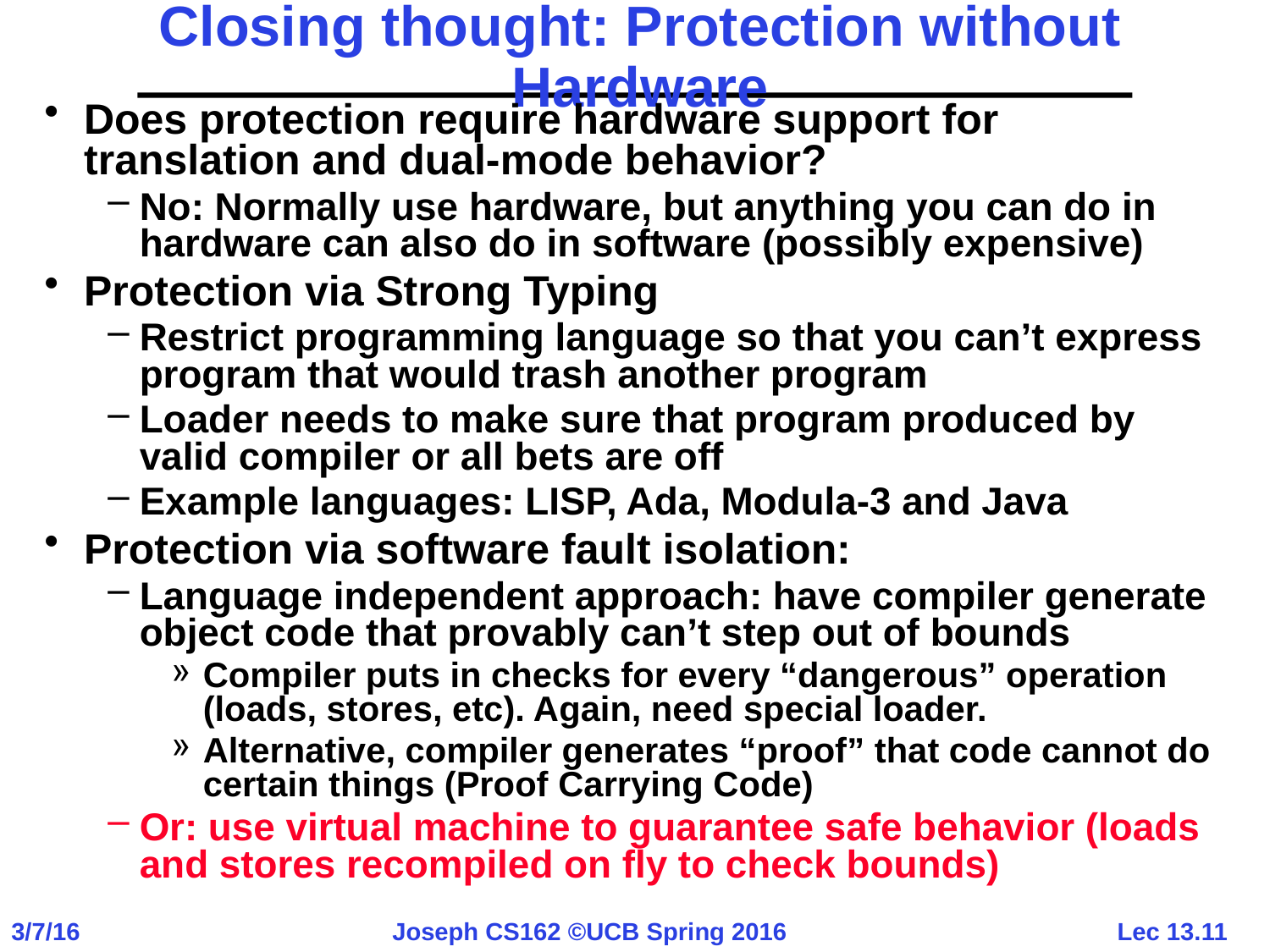

# Closing thought: Protection without Hardware
Does protection require hardware support for translation and dual-mode behavior?
No: Normally use hardware, but anything you can do in hardware can also do in software (possibly expensive)
Protection via Strong Typing
Restrict programming language so that you can’t express program that would trash another program
Loader needs to make sure that program produced by valid compiler or all bets are off
Example languages: LISP, Ada, Modula-3 and Java
Protection via software fault isolation:
Language independent approach: have compiler generate object code that provably can’t step out of bounds
Compiler puts in checks for every “dangerous” operation (loads, stores, etc). Again, need special loader.
Alternative, compiler generates “proof” that code cannot do certain things (Proof Carrying Code)
Or: use virtual machine to guarantee safe behavior (loads and stores recompiled on fly to check bounds)